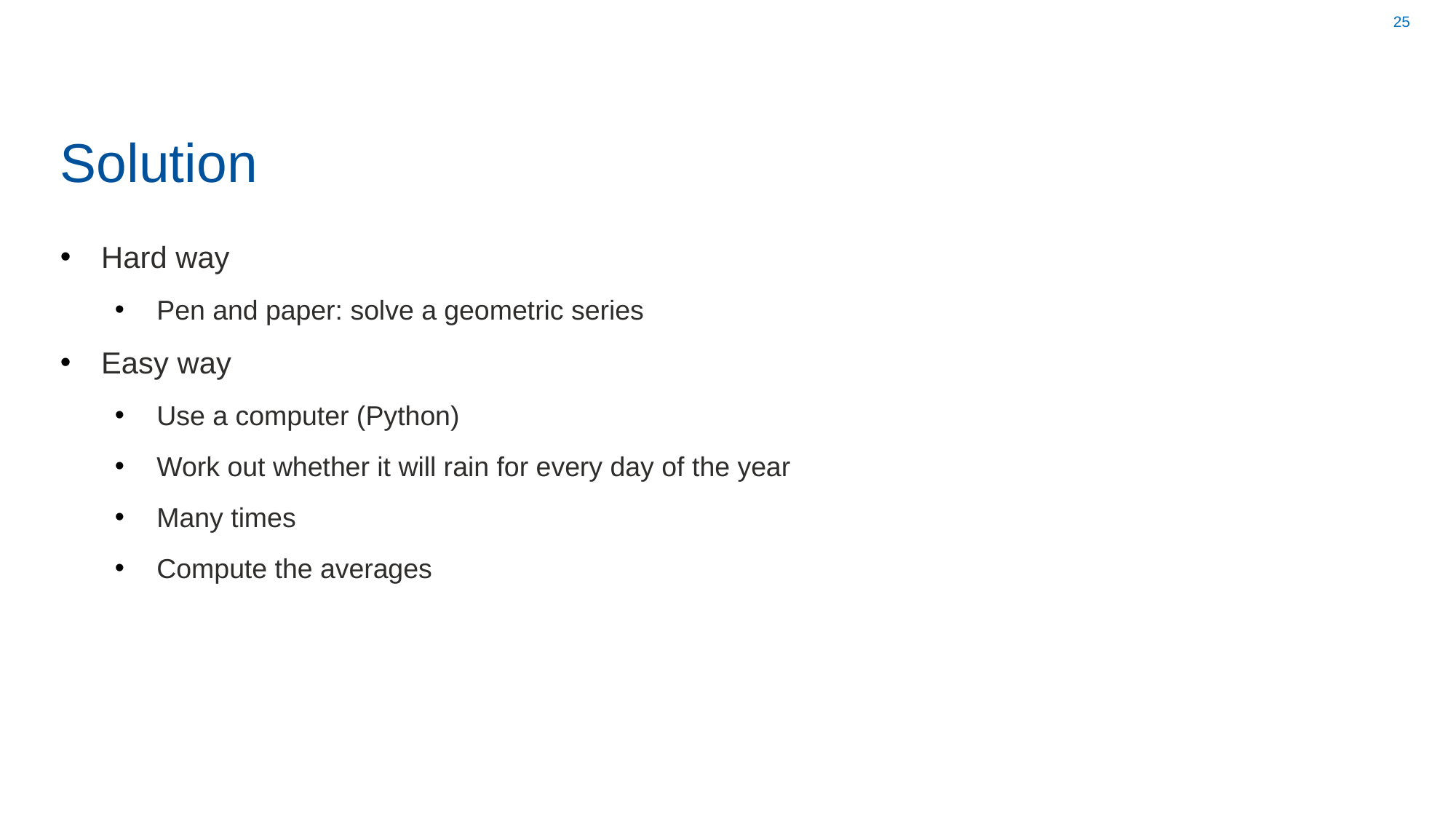

# Solution
Hard way
 Pen and paper: solve a geometric series
Easy way
 Use a computer (Python)
 Work out whether it will rain for every day of the year
 Many times
 Compute the averages